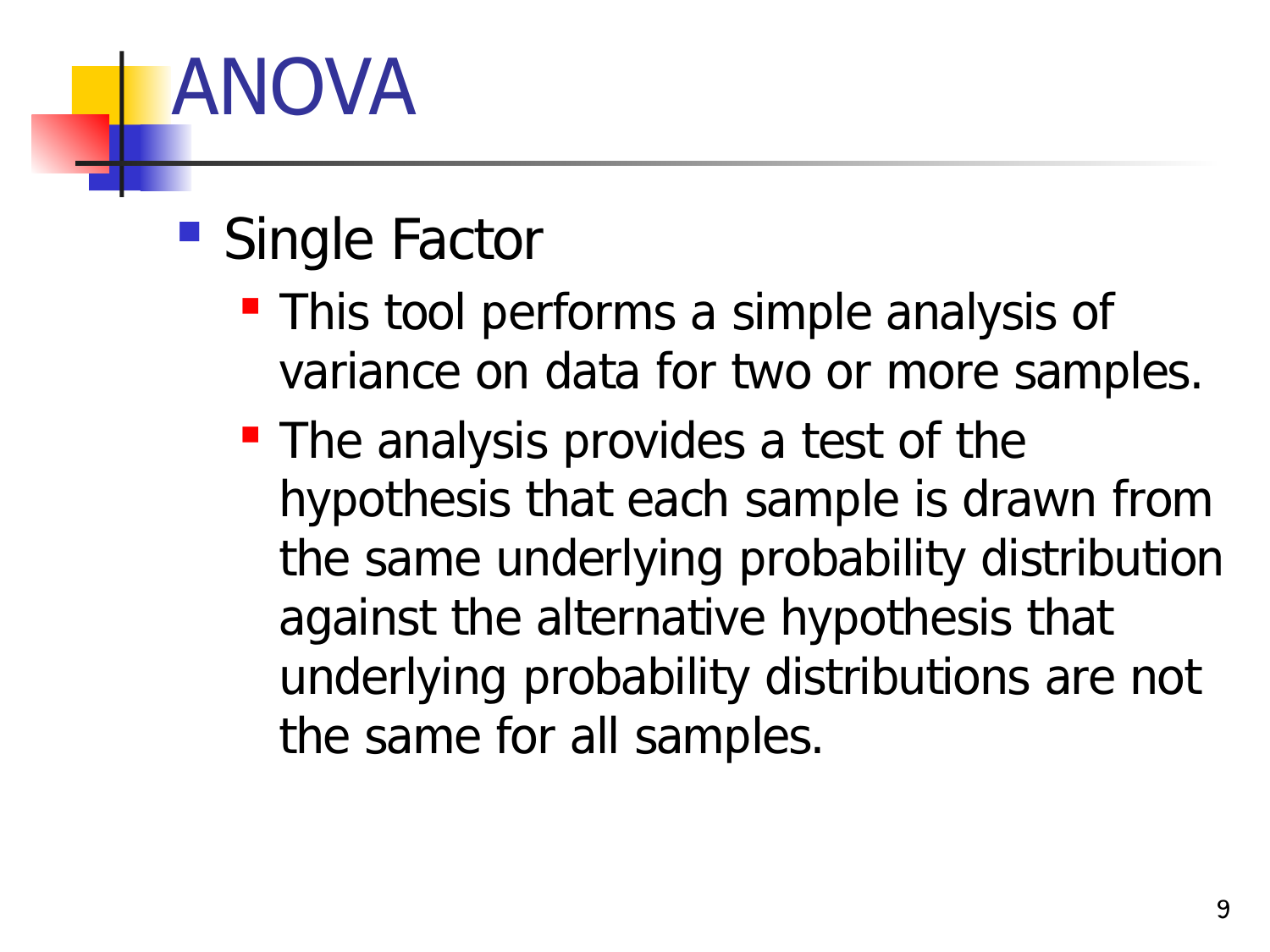

# ANOVA
Single Factor
This tool performs a simple analysis of variance on data for two or more samples.
The analysis provides a test of the hypothesis that each sample is drawn from the same underlying probability distribution against the alternative hypothesis that underlying probability distributions are not the same for all samples.

9